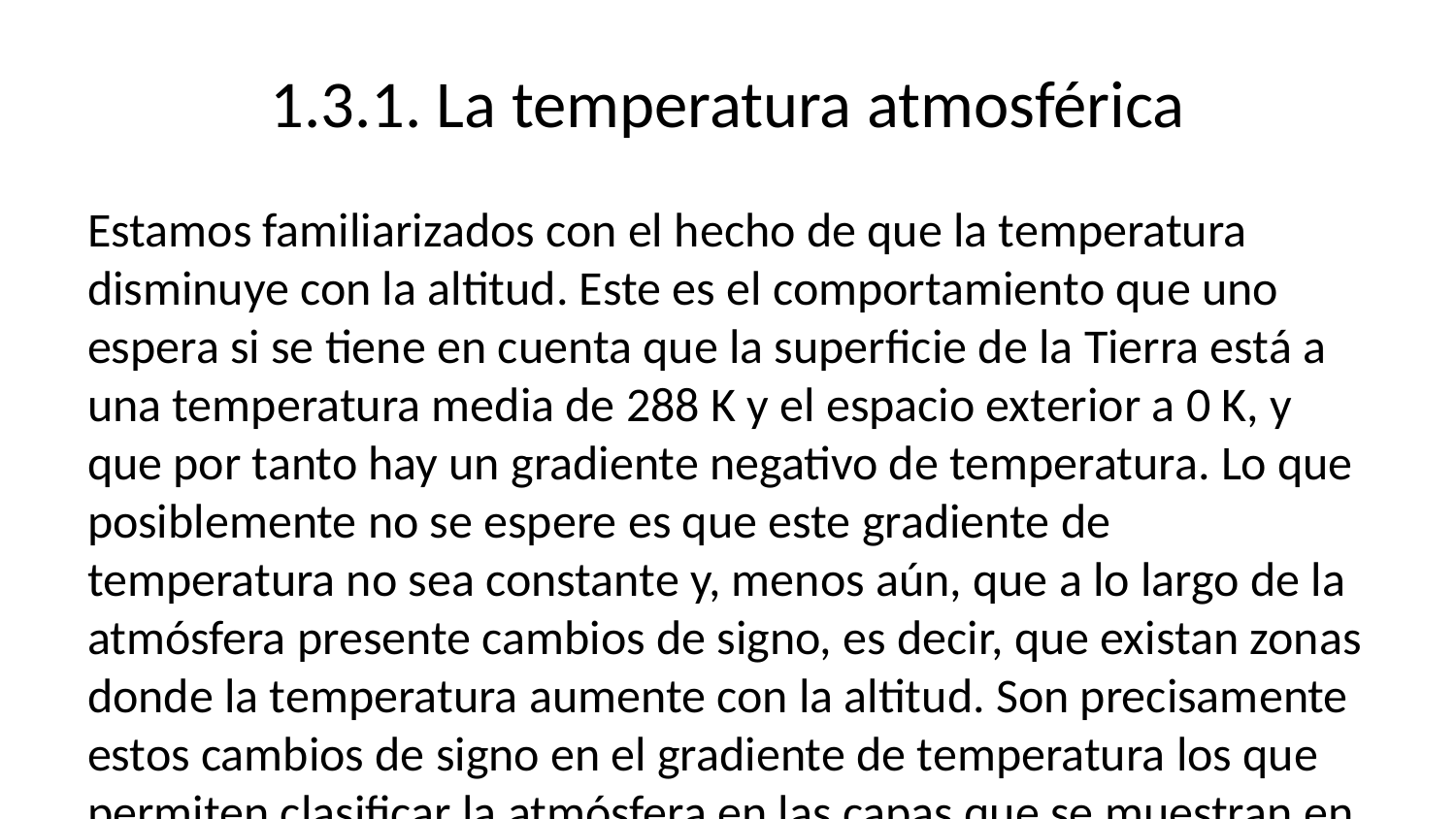

# 1.3.1. La temperatura atmosférica
Estamos familiarizados con el hecho de que la temperatura disminuye con la altitud. Este es el comportamiento que uno espera si se tiene en cuenta que la superficie de la Tierra está a una temperatura media de 288 K y el espacio exterior a 0 K, y que por tanto hay un gradiente negativo de temperatura. Lo que posiblemente no se espere es que este gradiente de temperatura no sea constante y, menos aún, que a lo largo de la atmósfera presente cambios de signo, es decir, que existan zonas donde la temperatura aumente con la altitud. Son precisamente estos cambios de signo en el gradiente de temperatura los que permiten clasificar la atmósfera en las capas que se muestran en la figura 1.1. p10/23
Figura 1.1: Variación de la temperatura atmosférica con la altitud.
La capa inferior se llama troposfera. Se caracteriza porque la temperatura disminuye linealmente con la altitud con un gradiente aproximado de 6, 5 ◦C/km. Como veremos más adelante, este comportamiento es consecuencia del enfriamiento adiabático debido a la disminución de la presión con la altitud y a la inestabilidad atmosférica. Esta capa contiene aproximadamente el 80 % de toda la masa de la atmósfera y, debido a la inestabilidad que la mantiene en continuo movimiento, la composición del aire es bastante uniforme. Se extiende aproximadamente hasta una altitud de unos 10 km. El límite superior está limitado por un determinado nivel de presión que depende de la temperatura y la humedad del aire, siendo en los polos, más fríos y secos, de unos 8 km y en el ecuador, donde el aire es húmedo y caliente, de 12 km. Por este mismo motivo el espesor de la troposfera sufre variaciones estacionales. En esta capa tienen lugar la mayor parte de los fenómenos de interés meteorológico.
La estratosfera se extiende desde los 11 km hasta los 50 km. En esta capa la temperatura aumenta con la altitud con un gradiente muy pequeño. En valor absoluto, la variación de temperatura en esta región es parecida a la variación troposférica, pero el espesor de esta capa es mucho mayor. Esta inversión térmica se debe a que la concentración de ozono, que absorbe la radiación ultravioleta procedente del Sol, aumenta con la altitud. Se establece, así, una estratificación estable donde las capas de aire frío, más denso, están situadas debajo de capas de aire más caliente. Inhibida la convección no hay vientos verticales y la transmisión de calor desde la troposfera al espacio exterior se produce por radiación infrarroja. La masa de aire contenida en esta capa constituye el 19,9 % del total, de manera que la densidad es mucho menor que en la troposfera. Se observa una disminución de los gases traza y del vapor de agua por lo que prácticamente no hay nubosidad.
La mesosfera. Según disminuye la densidad y, por tanto, la cantidad de ozono este procedimiento de calentamiento se atenúa y se restablece un gradiente de temperatura negativo como corresponde al flujo de calor de la Tierra al espacio exterior. Esta capa se extiende hasta los 85 km y en su parte superior se alcanzan temperaturas inferiores a los 200 K.
La termosfera es la última capa de la atmósfera. Aquí se produce otra inversión térmica debido a la energía liberada en la disociación de átomos y moléculas por los rayos cósmicos y por fotones de alta energía procedentes del Sol. Como resultado de la fotodisociación se forman partículas cargadas que constituyen la ionosfera. Se llegan a alcanzar temperaturas muy altas entre los 500 K y los 2000 K, pero la densidad es tan baja en esta zona que todas las partículas no están necesariamente a la misma temperatura. Esta capa tiene poca importancia desde el punto de vista del balance energético global, pero sí es importante como filtro de la radiación solar más energética y por sus propiedades eléctricas y magnéticas. El límite superior depende de la actividad solar y es difícil de definir, pero se extiende más allá de los 200 km.
Más allá de la termosfera, la densidad sigue disminuyendo suavemente y, aunque no está bien definido, se puede situar el límite superior de la atmósfera en los 500 km.
El límite superior de cada una de estas capas es una zona donde el gradiente de temperatura cambia suavemente de signo y, por lo tanto, la temperatura permanece prácticamente constante. Por esta razón se denominan con el sufijo pausa. Así nos encontramos con la tropopausa, que es la capa que limita la troposfera, la estratopausa que, limita la estratosfera, y la mesopausa que limita la mesosfera.